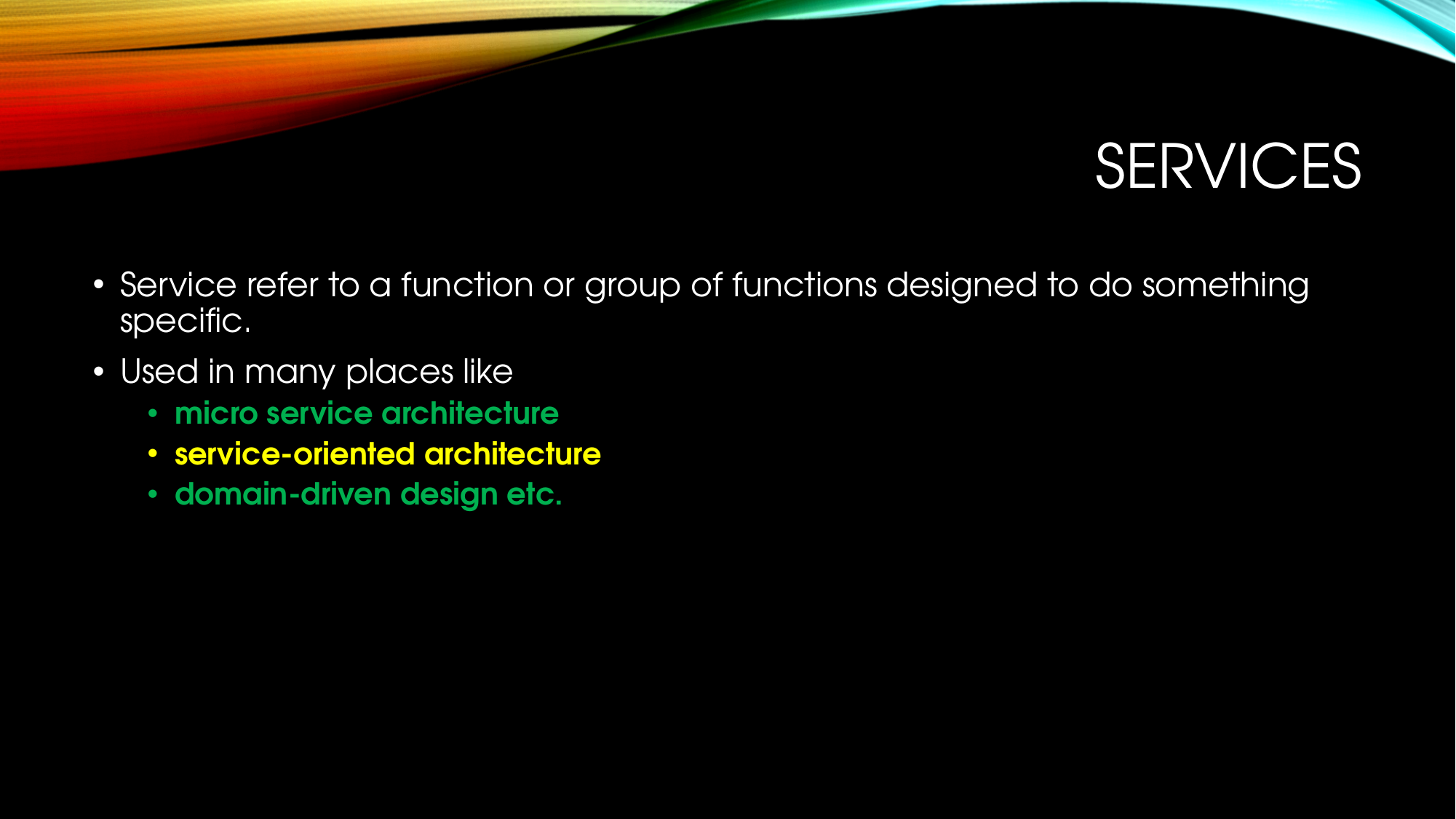

# Services
Service refer to a function or group of functions designed to do something specific.
Used in many places like
micro service architecture
service-oriented architecture
domain-driven design etc.